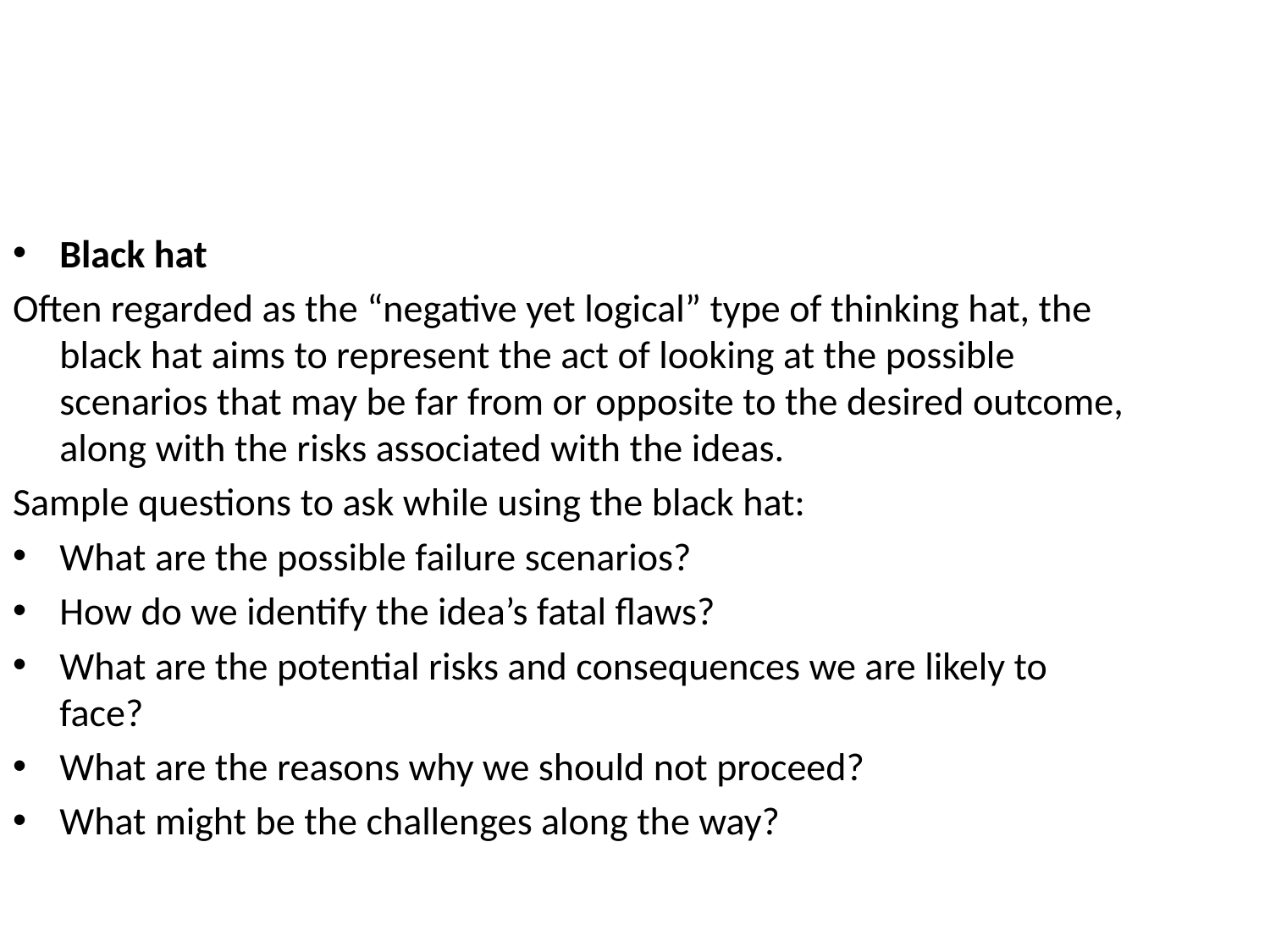

Black hat
Often regarded as the “negative yet logical” type of thinking hat, the black hat aims to represent the act of looking at the possible scenarios that may be far from or opposite to the desired outcome, along with the risks associated with the ideas.
Sample questions to ask while using the black hat:
What are the possible failure scenarios?
How do we identify the idea’s fatal flaws?
What are the potential risks and consequences we are likely to face?
What are the reasons why we should not proceed?
What might be the challenges along the way?